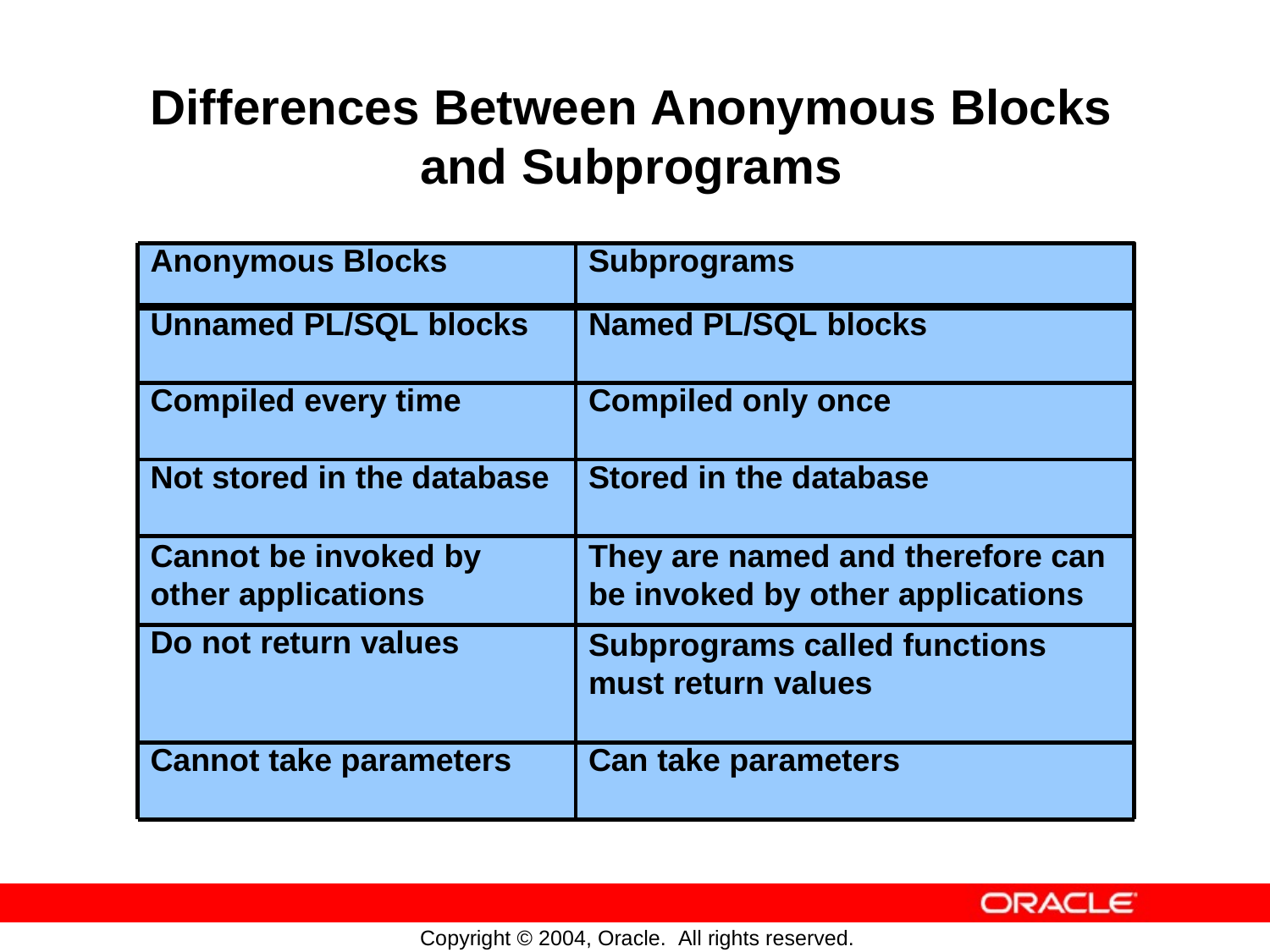

Differences Between Anonymous
Blocks
and
Subprograms

Anonymous Blocks

Subprograms

Unnamed PL/SQL blocks
Named PL/SQL blocks

Compiled every time

Compiled only once

Not stored in the database
Stored in the database

Cannot be invoked by other applications

They are named and therefore can be invoked by other applications

Do not return values

Subprograms called functions must return values

Cannot take parameters

Can take parameters

Copyright © 2004, Oracle.  All rights reserved.